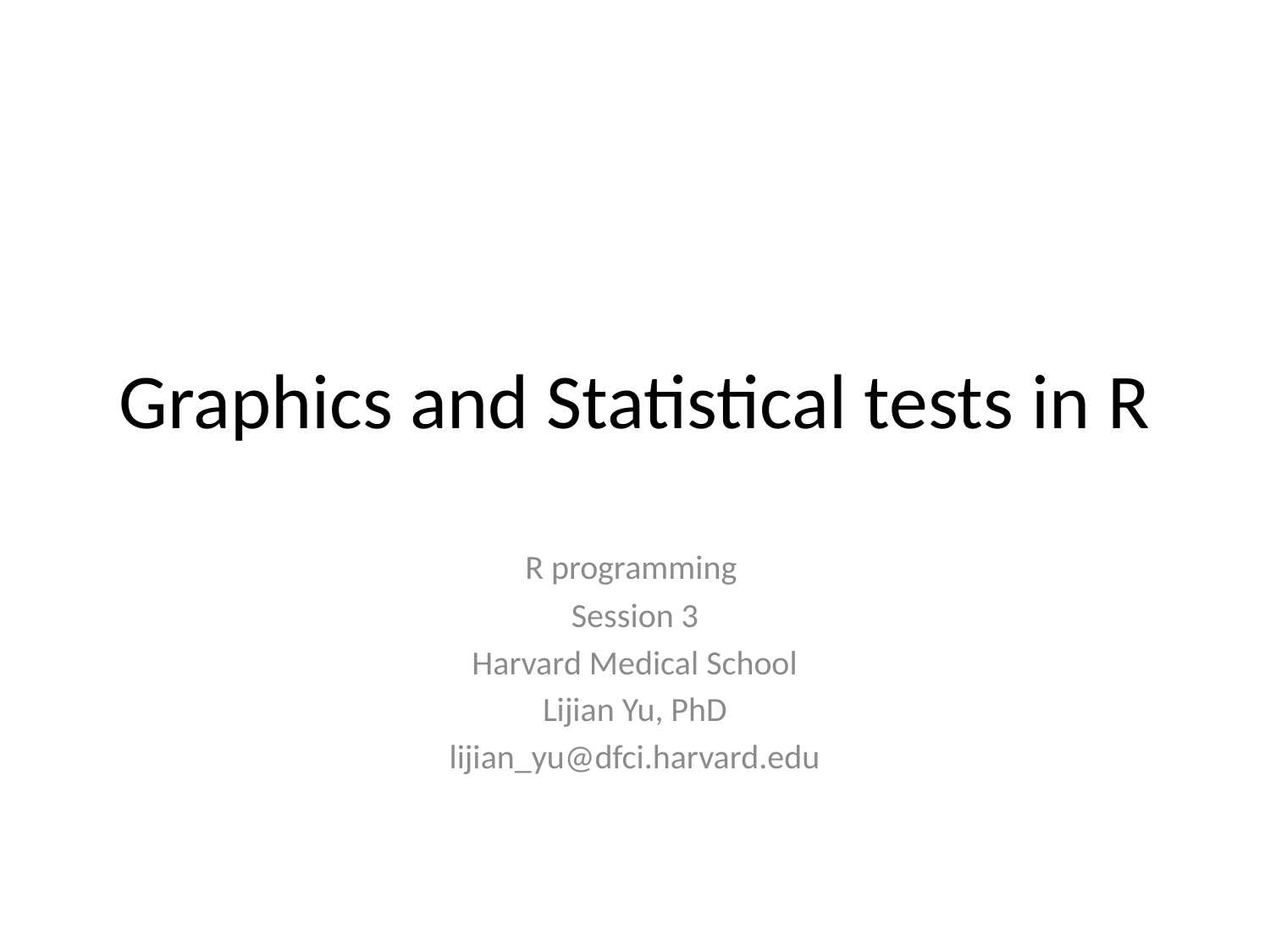

# Graphics and Statistical tests in R
R programming
Session 3
Harvard Medical School
Lijian Yu, PhD
lijian_yu@dfci.harvard.edu